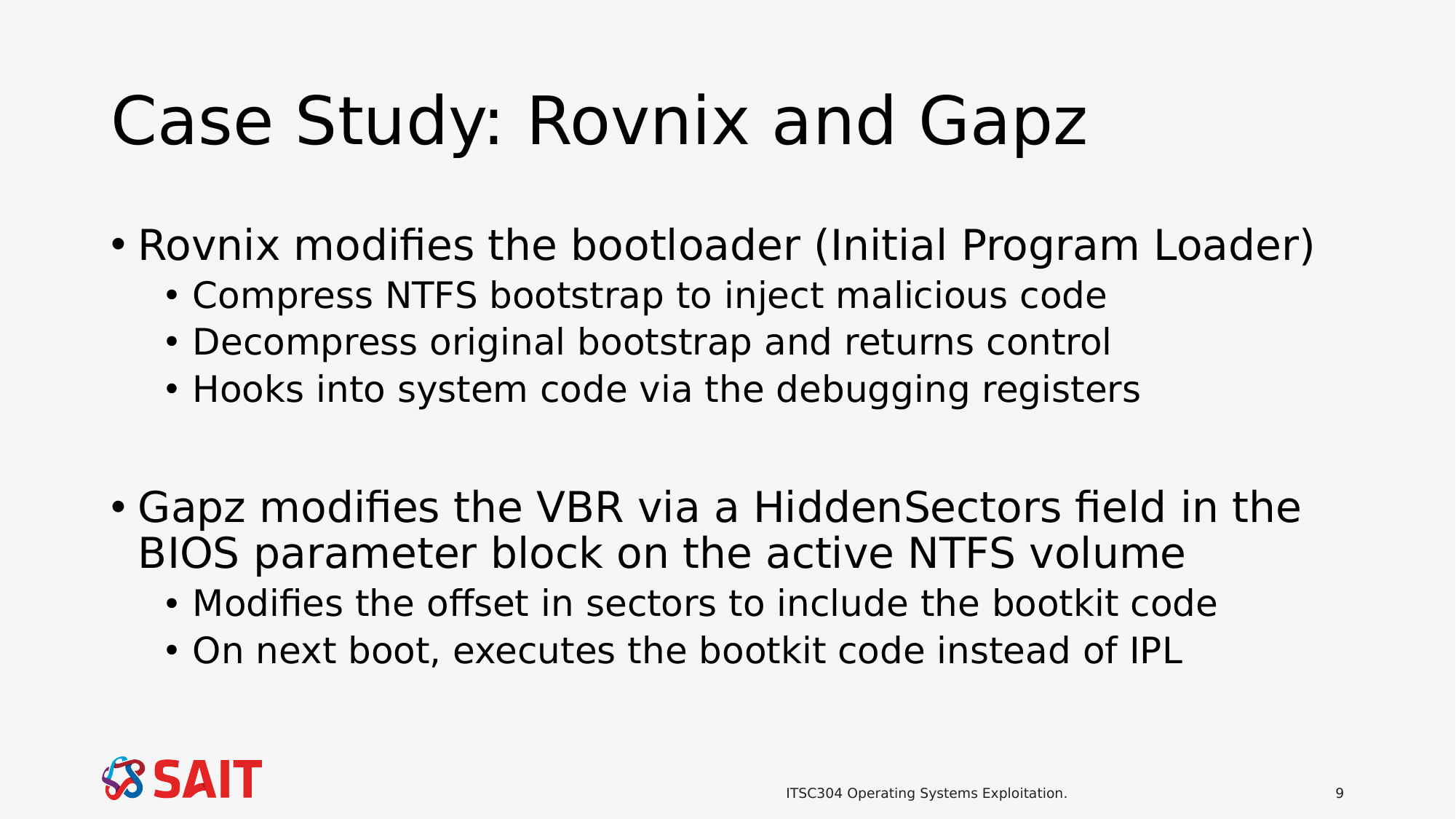

# Case Study: Rovnix and Gapz
Rovnix modifies the bootloader (Initial Program Loader)
Compress NTFS bootstrap to inject malicious code
Decompress original bootstrap and returns control
Hooks into system code via the debugging registers

Gapz modifies the VBR via a HiddenSectors field in the BIOS parameter block on the active NTFS volume
Modifies the offset in sectors to include the bootkit code
On next boot, executes the bootkit code instead of IPL
ITSC304 Operating Systems Exploitation.
9